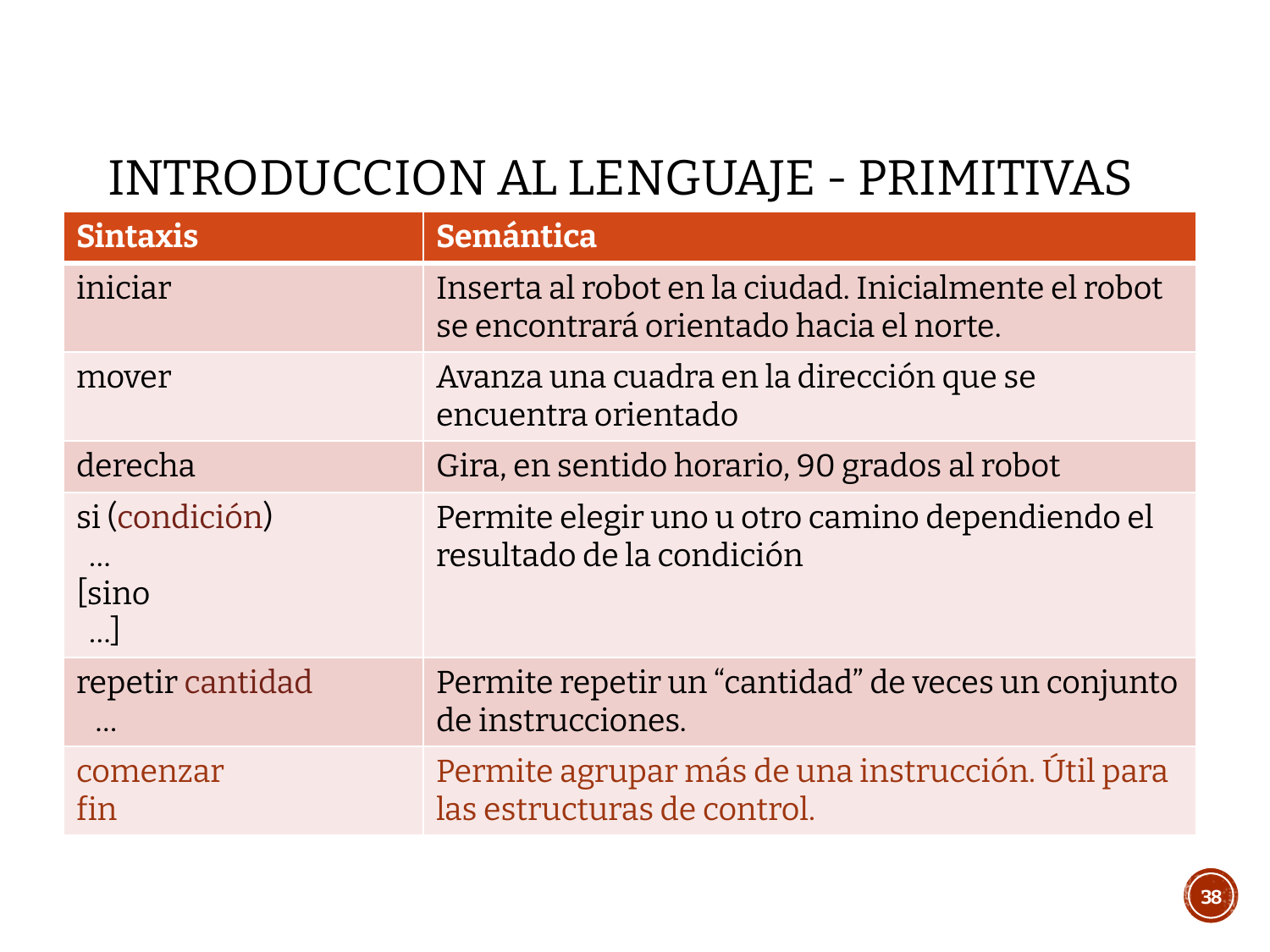

# INTRODUCCION AL LENGUAJE - PRIMITIVAS
| Sintaxis | Semántica |
| --- | --- |
| iniciar | Inserta al robot en la ciudad. Inicialmente el robot se encontrará orientado hacia el norte. |
| mover | Avanza una cuadra en la dirección que se encuentra orientado |
| derecha | Gira, en sentido horario, 90 grados al robot |
| si (condición) … [sino …] | Permite elegir uno u otro camino dependiendo el resultado de la condición |
| repetir cantidad … | Permite repetir un “cantidad” de veces un conjunto de instrucciones. |
| comenzar fin | Permite agrupar más de una instrucción. Útil para las estructuras de control. |

38